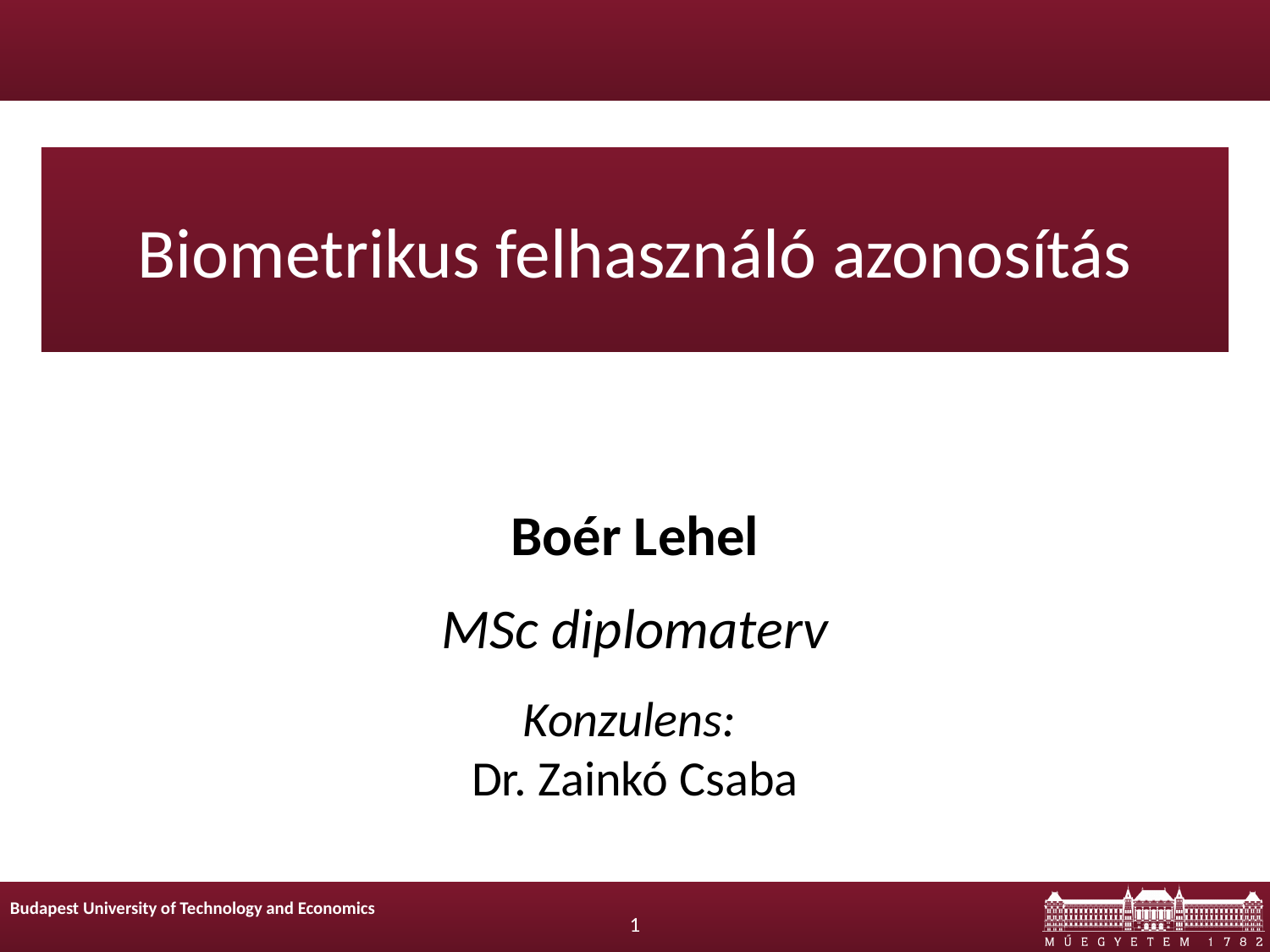

# Biometrikus felhasználó azonosítás
Boér Lehel

MSc diplomaterv
Konzulens:
Dr. Zainkó Csaba
1